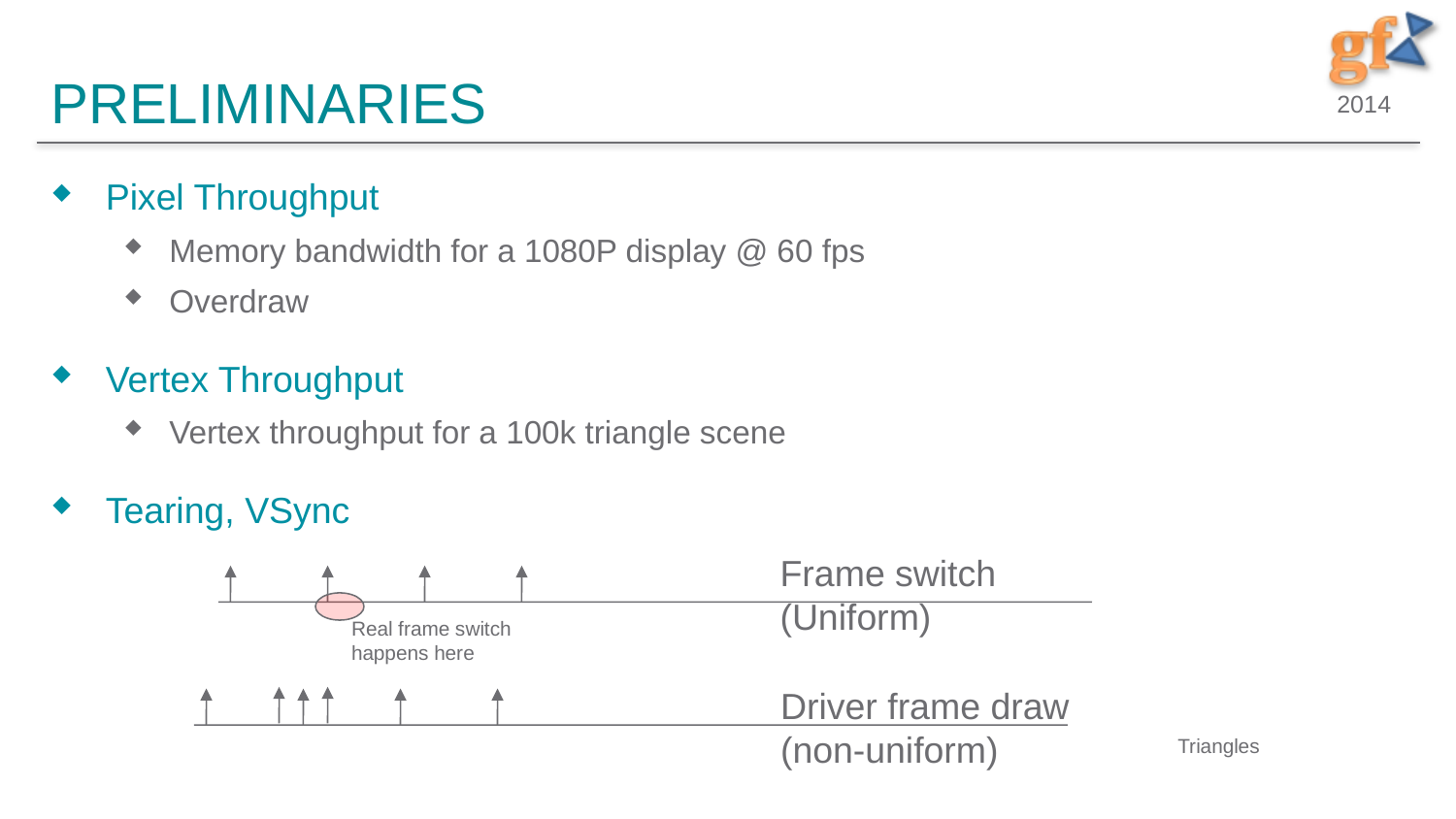

# Preliminaries
Pixel Throughput
Memory bandwidth for a 1080P display @ 60 fps
Overdraw
Vertex Throughput
Vertex throughput for a 100k triangle scene
Tearing, VSync

Frame switch
(Uniform)

Real frame switch
happens here
Driver frame draw
(non-uniform)

Triangles